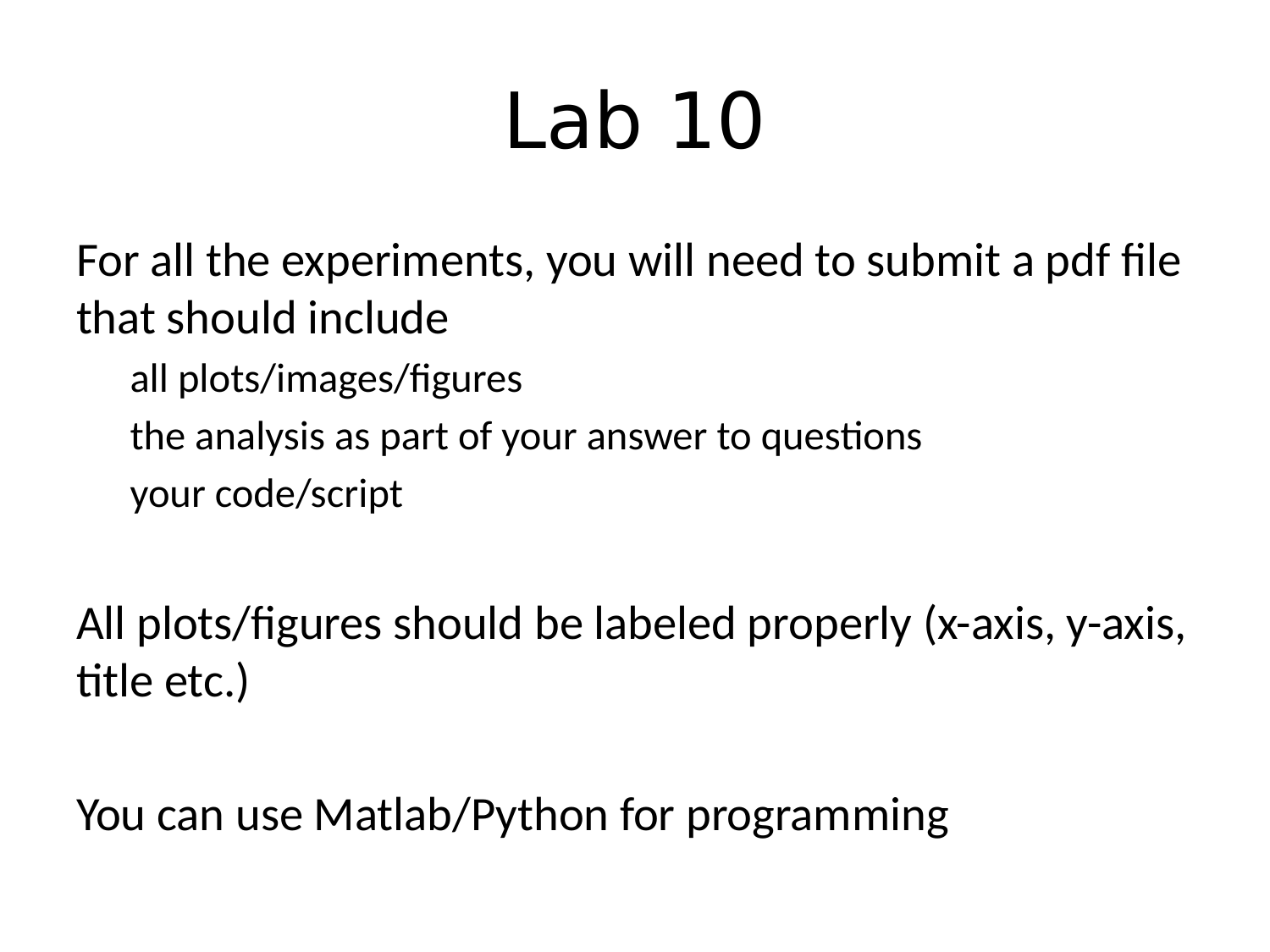

# Lab 10
For all the experiments, you will need to submit a pdf file that should include
all plots/images/figures
the analysis as part of your answer to questions
your code/script

All plots/figures should be labeled properly (x-axis, y-axis, title etc.)

You can use Matlab/Python for programming